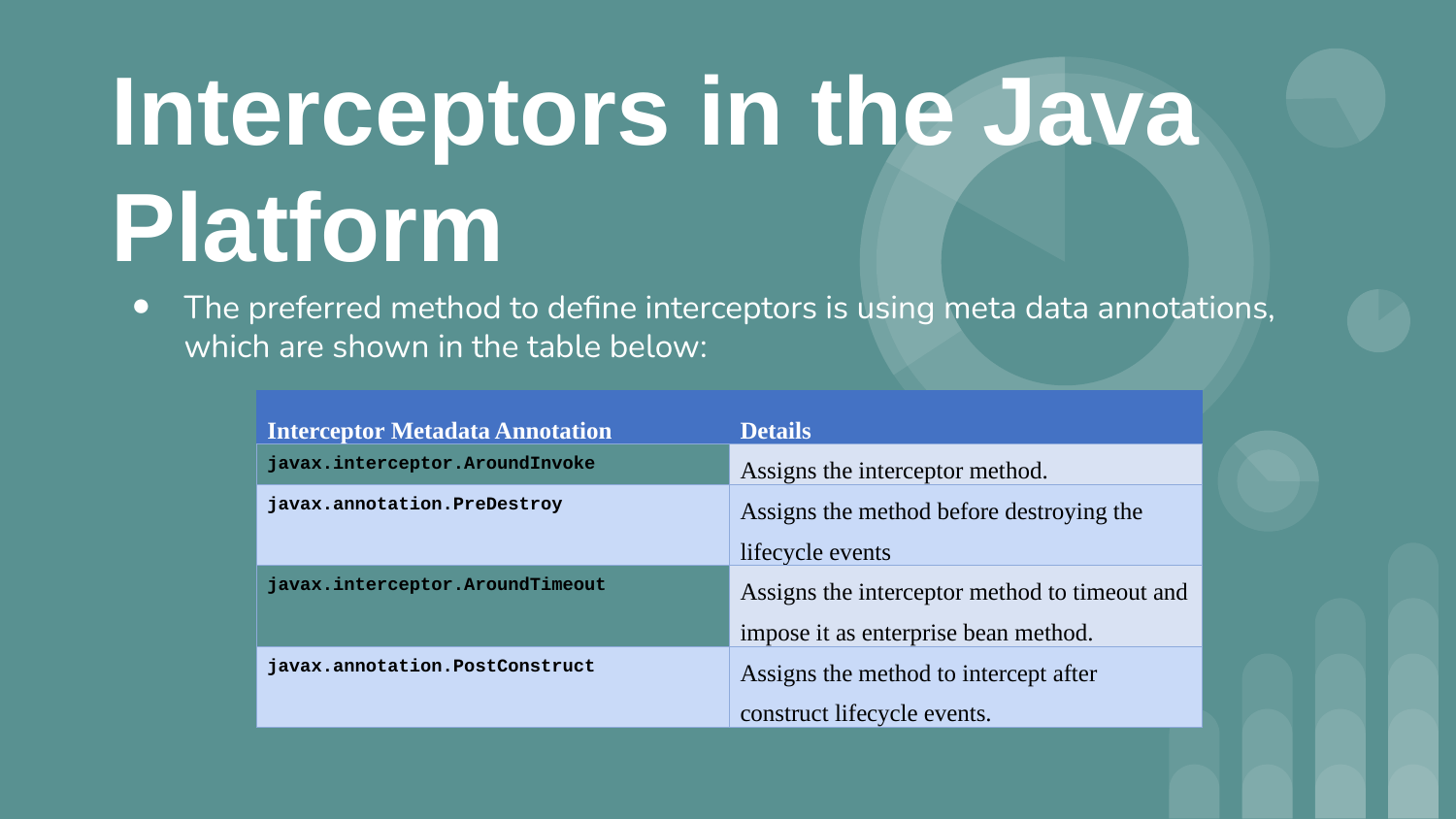

# Interceptors in the Java Platform
The preferred method to define interceptors is using meta data annotations, which are shown in the table below:

| Interceptor Metadata Annotation | Details |
| --- | --- |
| javax.interceptor.AroundInvoke | Assigns the interceptor method. |
| javax.annotation.PreDestroy | Assigns the method before destroying the lifecycle events |
| javax.interceptor.AroundTimeout | Assigns the interceptor method to timeout and impose it as enterprise bean method. |
| javax.annotation.PostConstruct | Assigns the method to intercept after construct lifecycle events. |